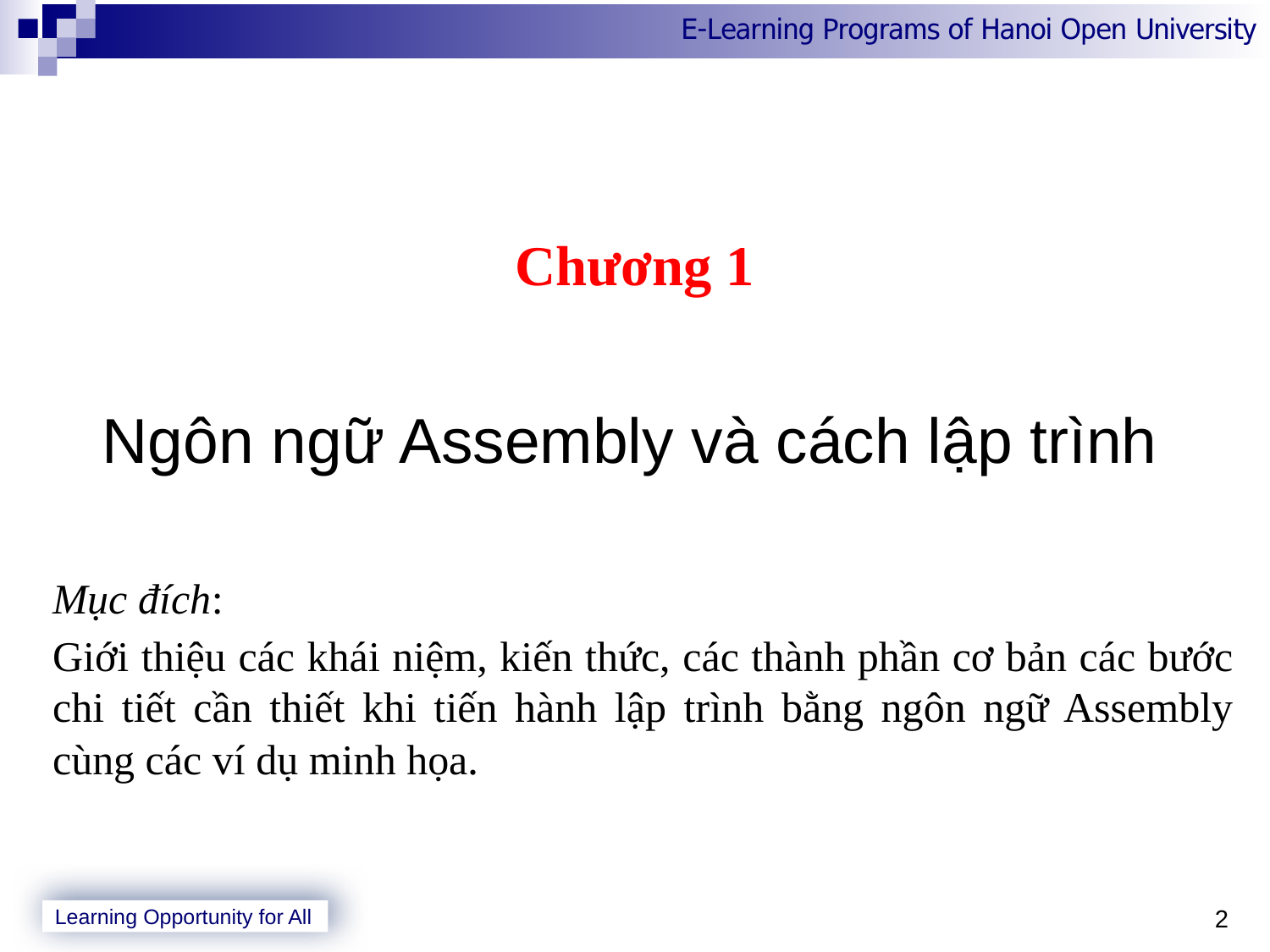

# Chương 1
Ngôn ngữ Assembly và cách lập trình
Mục đích:
Giới thiệu các khái niệm, kiến thức, các thành phần cơ bản các bước chi tiết cần thiết khi tiến hành lập trình bằng ngôn ngữ Assembly cùng các ví dụ minh họa.
2